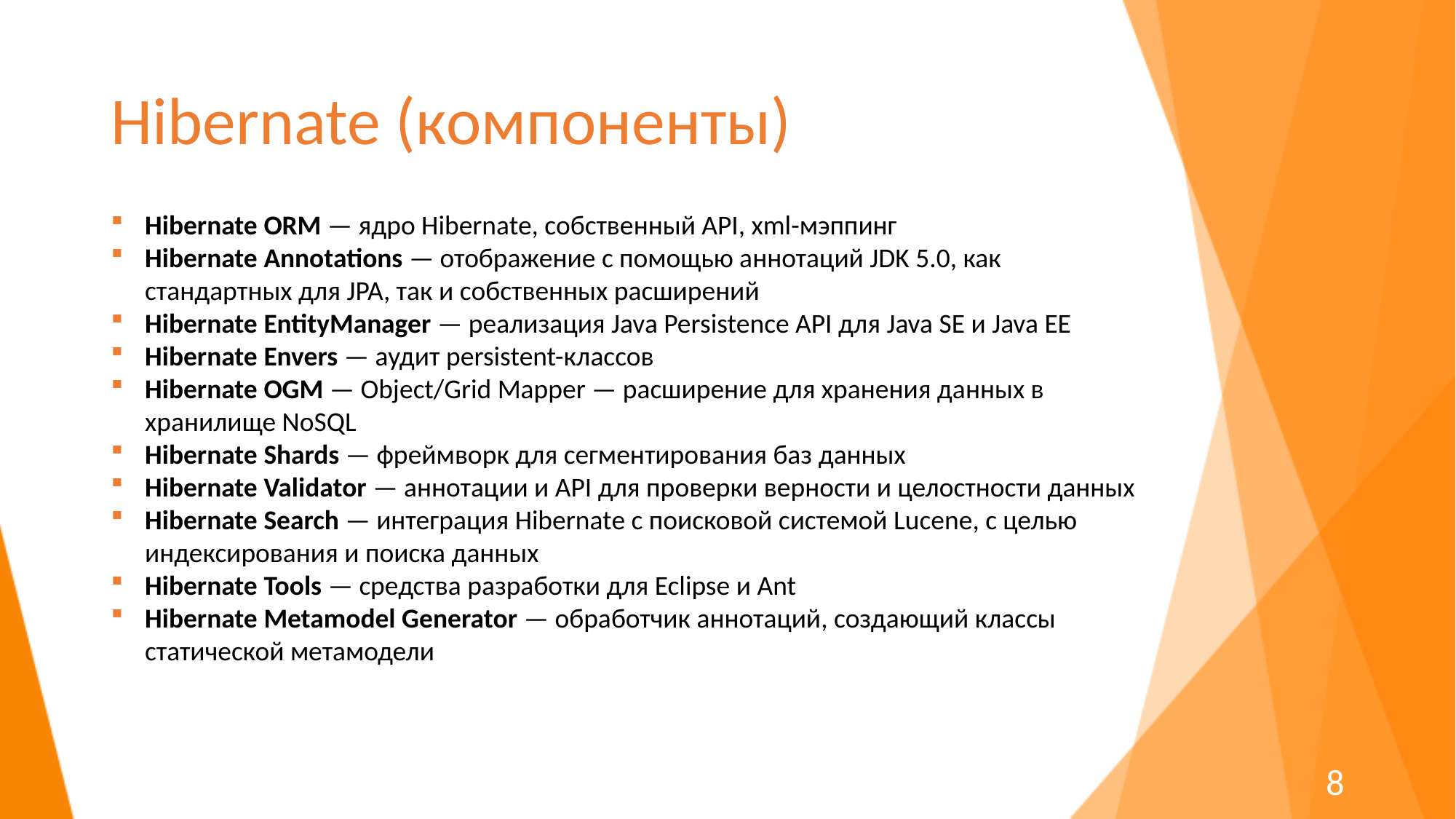

# Hibernate (компоненты)
Hibernate ORM — ядро Hibernate, собственный API, xml-мэппинг
Hibernate Annotations — отображение с помощью аннотаций JDK 5.0, как стандартных для JPA, так и собственных расширений
Hibernate EntityManager — реализация Java Persistence API для Java SE и Java EE
Hibernate Envers — аудит persistent-классов
Hibernate OGM — Object/Grid Mapper — расширение для хранения данных в хранилище NoSQL
Hibernate Shards — фреймворк для сегментирования баз данных
Hibernate Validator — аннотации и API для проверки верности и целостности данных
Hibernate Search — интеграция Hibernate с поисковой системой Lucene, с целью индексирования и поиска данных
Hibernate Tools — средства разработки для Eclipse и Ant
Hibernate Metamodel Generator — обработчик аннотаций, создающий классы статической метамодели
8